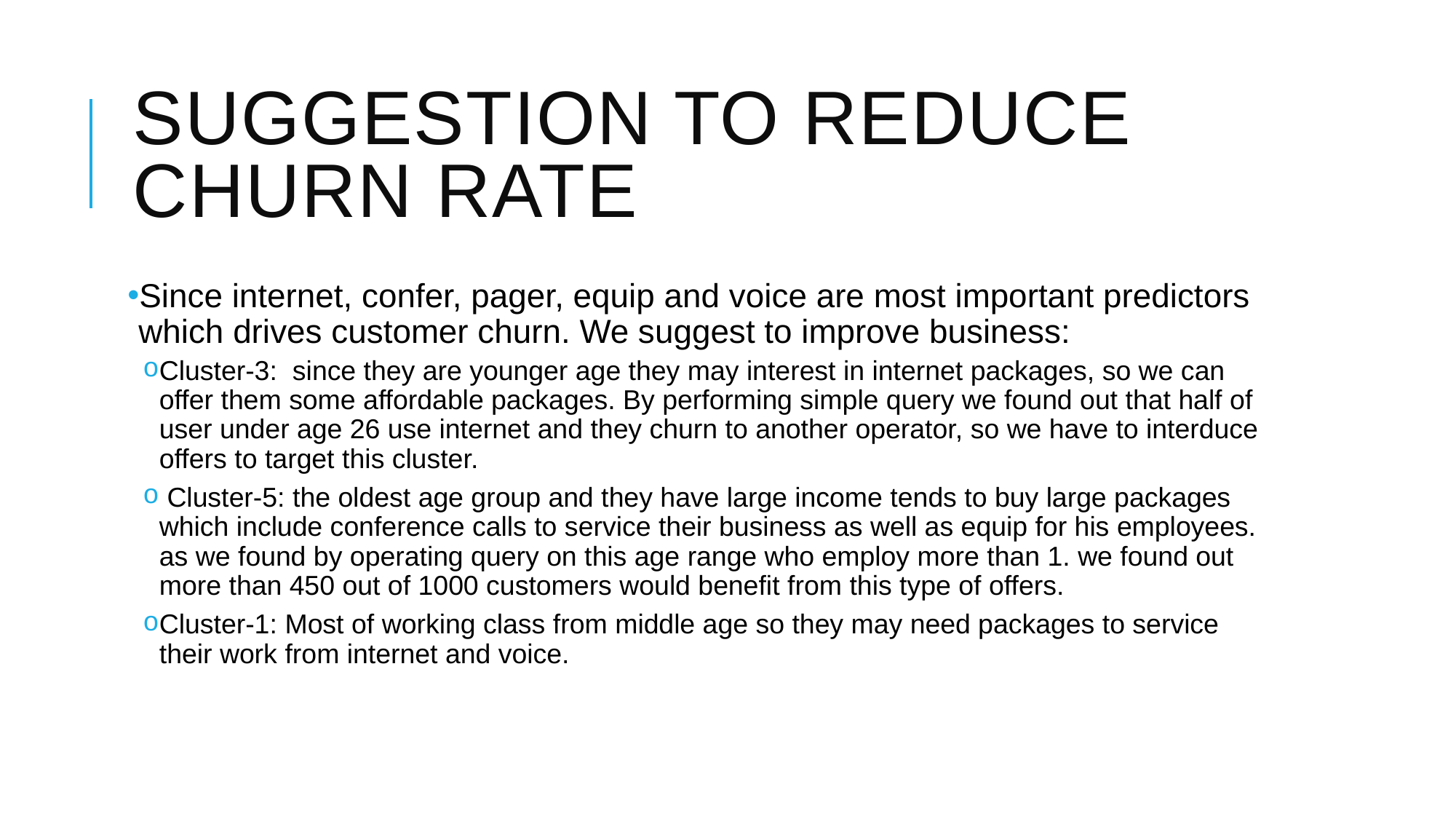

# Suggestion to reduce churn rate
Since internet, confer, pager, equip and voice are most important predictors which drives customer churn. We suggest to improve business:
Cluster-3:  since they are younger age they may interest in internet packages, so we can offer them some affordable packages. By performing simple query we found out that half of user under age 26 use internet and they churn to another operator, so we have to interduce offers to target this cluster.
 Cluster-5: the oldest age group and they have large income tends to buy large packages which include conference calls to service their business as well as equip for his employees. as we found by operating query on this age range who employ more than 1. we found out more than 450 out of 1000 customers would benefit from this type of offers.
Cluster-1: Most of working class from middle age so they may need packages to service their work from internet and voice.